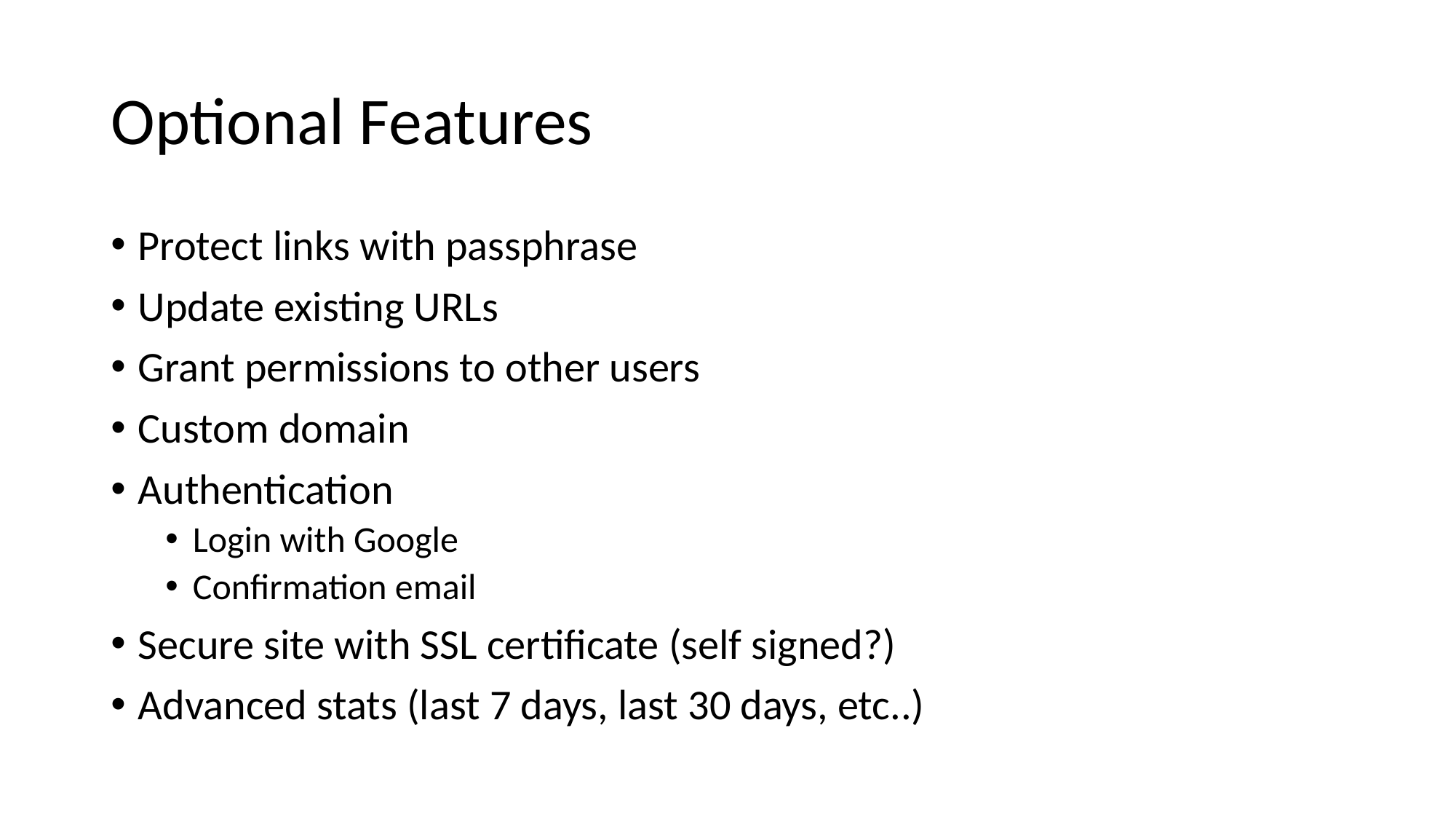

# Optional Features
Protect links with passphrase
Update existing URLs
Grant permissions to other users
Custom domain
Authentication
Login with Google
Confirmation email
Secure site with SSL certificate (self signed?)
Advanced stats (last 7 days, last 30 days, etc..)